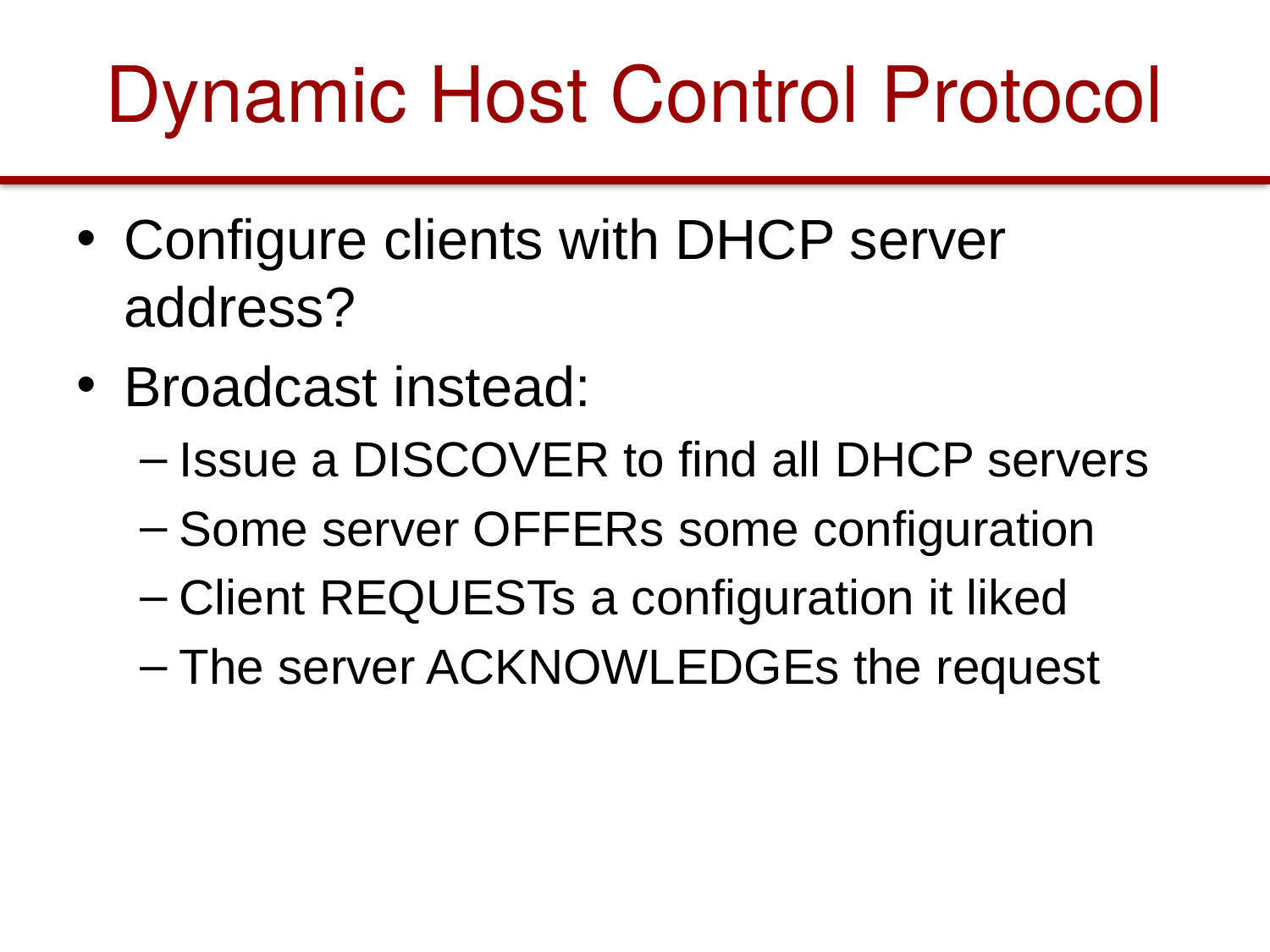

# Dynamic Host Control Protocol
Configure clients with DHCP server address?
Broadcast instead:
Issue a DISCOVER to find all DHCP servers
Some server OFFERs some configuration
Client REQUESTs a configuration it liked
The server ACKNOWLEDGEs the request